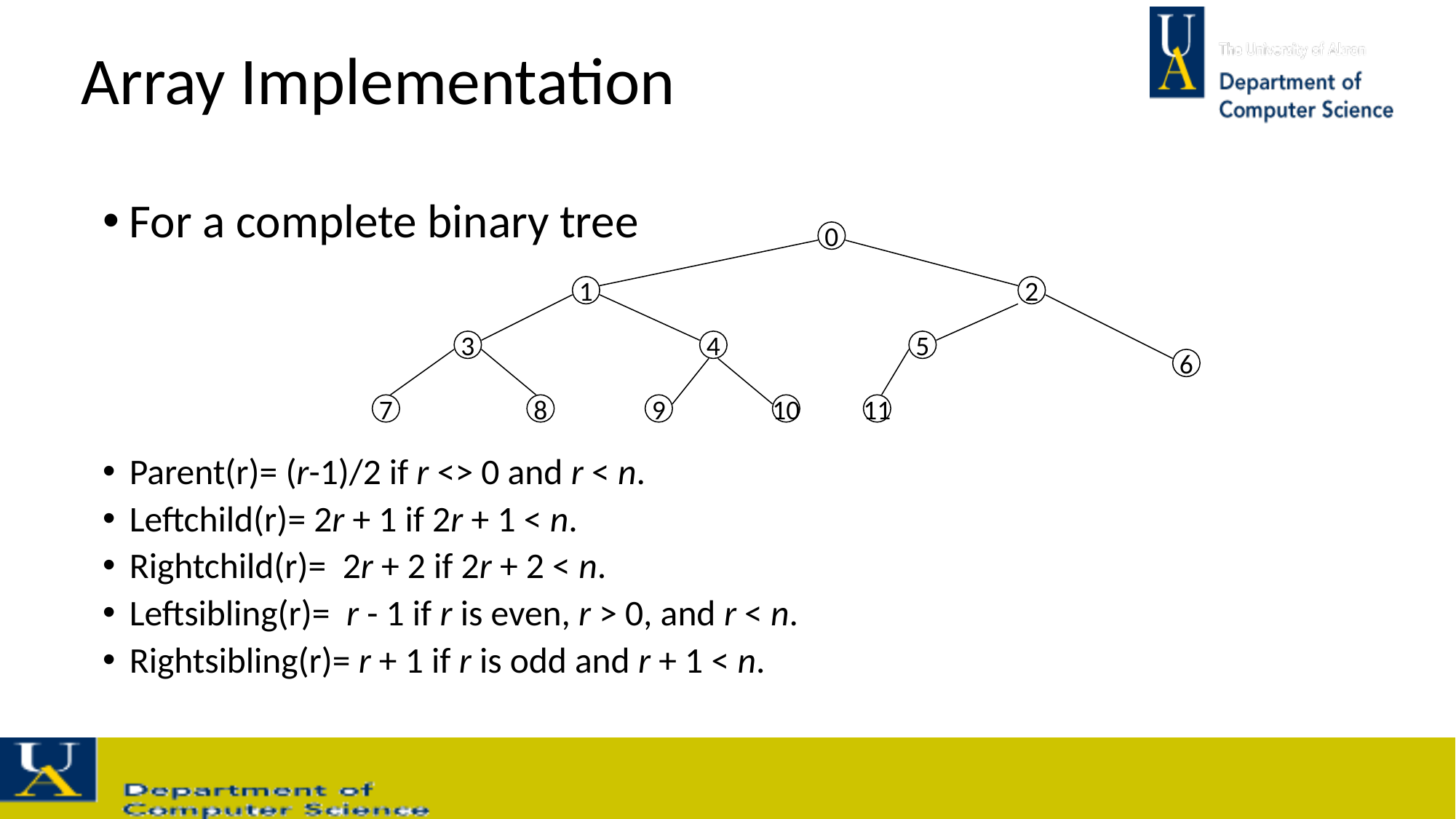

# Array Implementation
For a complete binary tree

Parent(r)= (r-1)/2 if r <> 0 and r < n.
Leftchild(r)= 2r + 1 if 2r + 1 < n.
Rightchild(r)=  2r + 2 if 2r + 2 < n.
Leftsibling(r)=  r - 1 if r is even, r > 0, and r < n.
Rightsibling(r)= r + 1 if r is odd and r + 1 < n.
0

1
2

3
4
5

6

7
8
9
10
11